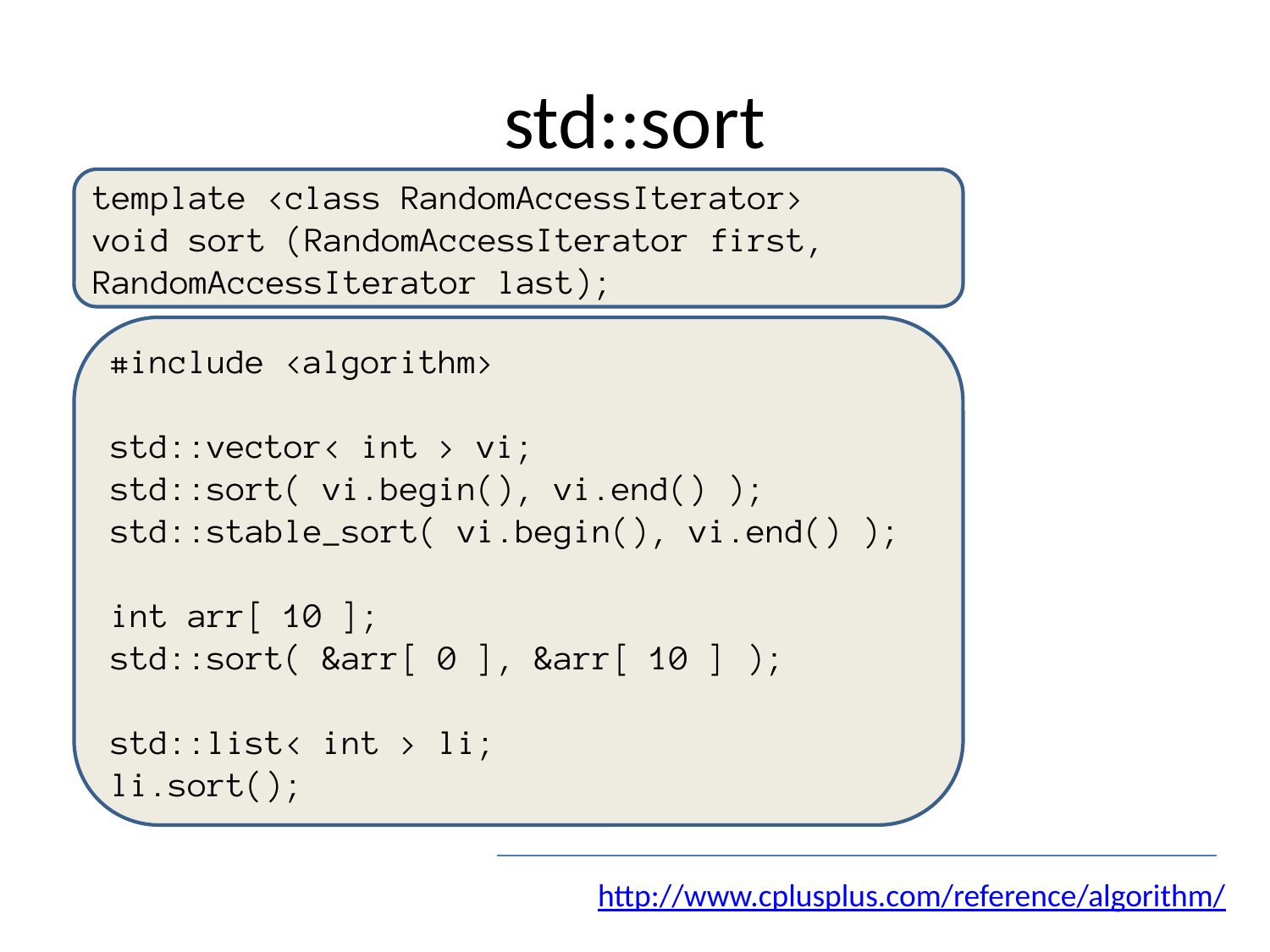

# std::sort
template <class RandomAccessIterator>
void sort (RandomAccessIterator first, RandomAccessIterator last);
#include <algorithm>

std::vector< int > vi;
std::sort( vi.begin(), vi.end() );
std::stable_sort( vi.begin(), vi.end() );

int arr[ 10 ];
std::sort( &arr[ 0 ], &arr[ 10 ] );

std::list< int > li;
li.sort();
http://www.cplusplus.com/reference/algorithm/